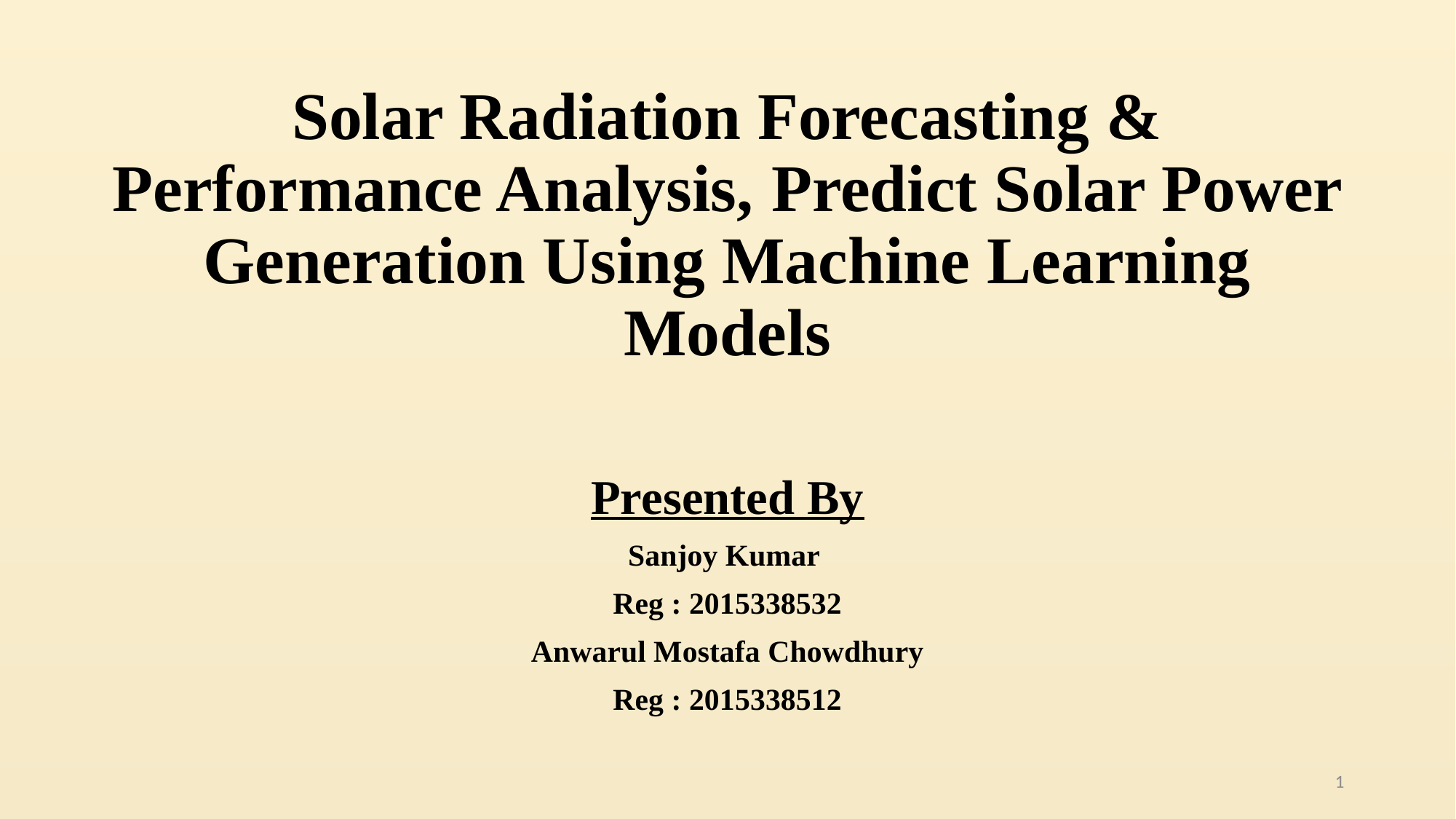

Solar Radiation Forecasting & Performance Analysis, Predict Solar Power Generation Using Machine Learning Models

Presented By
Sanjoy Kumar
Reg : 2015338532
Anwarul Mostafa Chowdhury
Reg : 2015338512

1